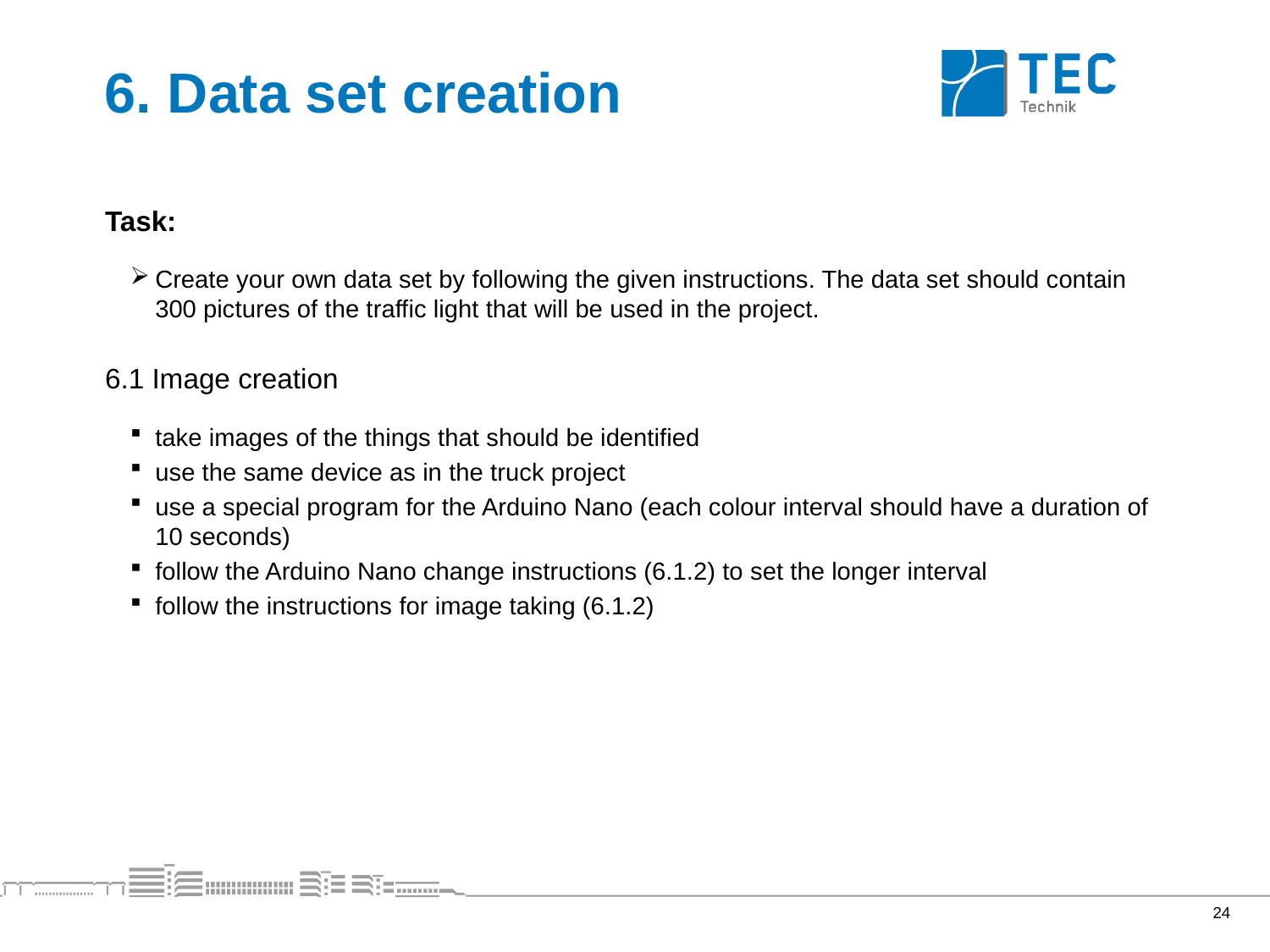

# 6. Data set creation
Task:
Create your own data set by following the given instructions. The data set should contain 300 pictures of the traffic light that will be used in the project.

6.1 Image creation
take images of the things that should be identified
use the same device as in the truck project
use a special program for the Arduino Nano (each colour interval should have a duration of 10 seconds)
follow the Arduino Nano change instructions (6.1.2) to set the longer interval
follow the instructions for image taking (6.1.2)